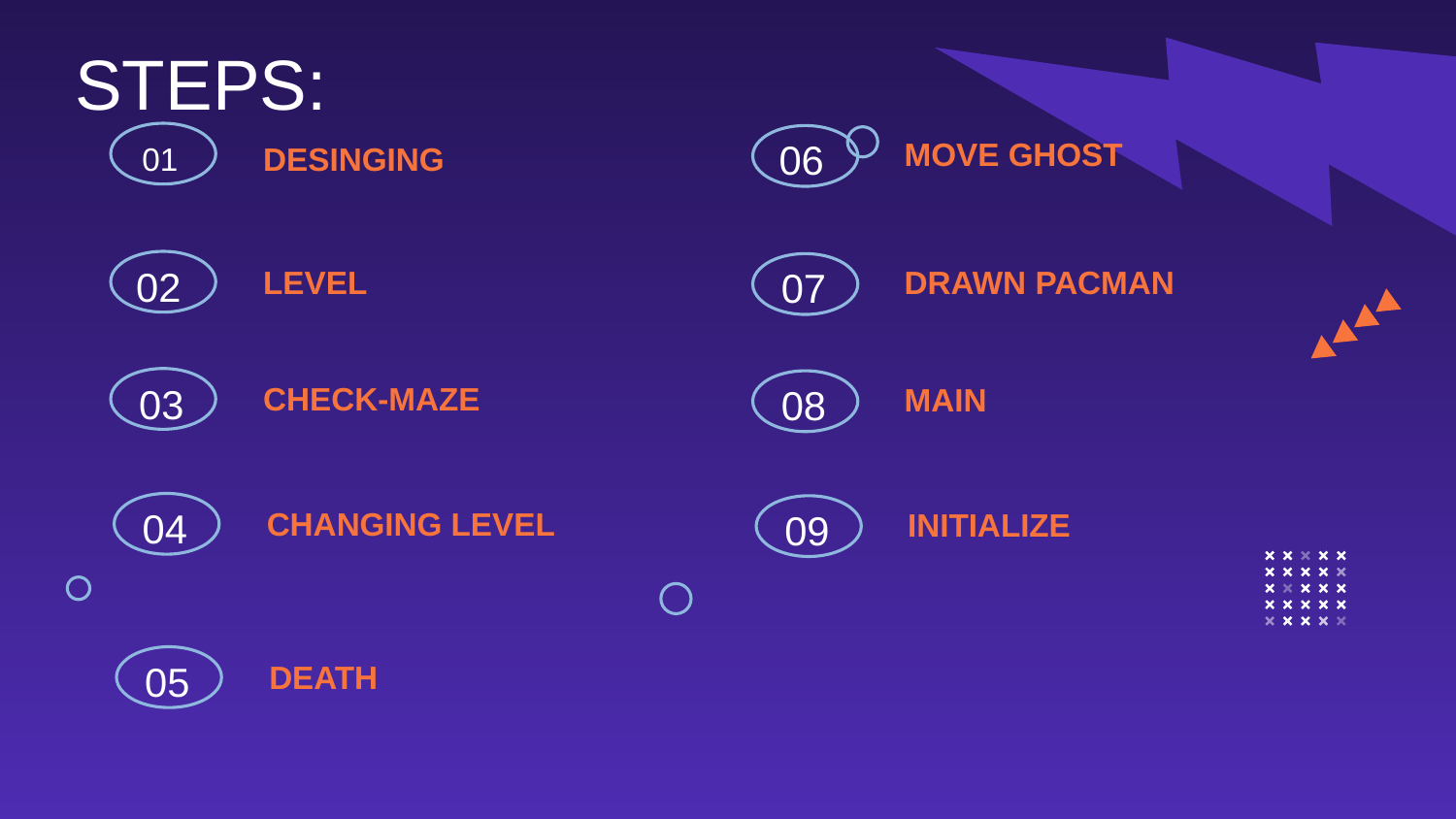

STEPS:

06
01

MOVE GHOST
# DESINGING

02
07

LEVEL
DRAWN PACMAN
03

08

CHECK-MAZE
MAIN
04

09

CHANGING LEVEL
INITIALIZE
05

DEATH